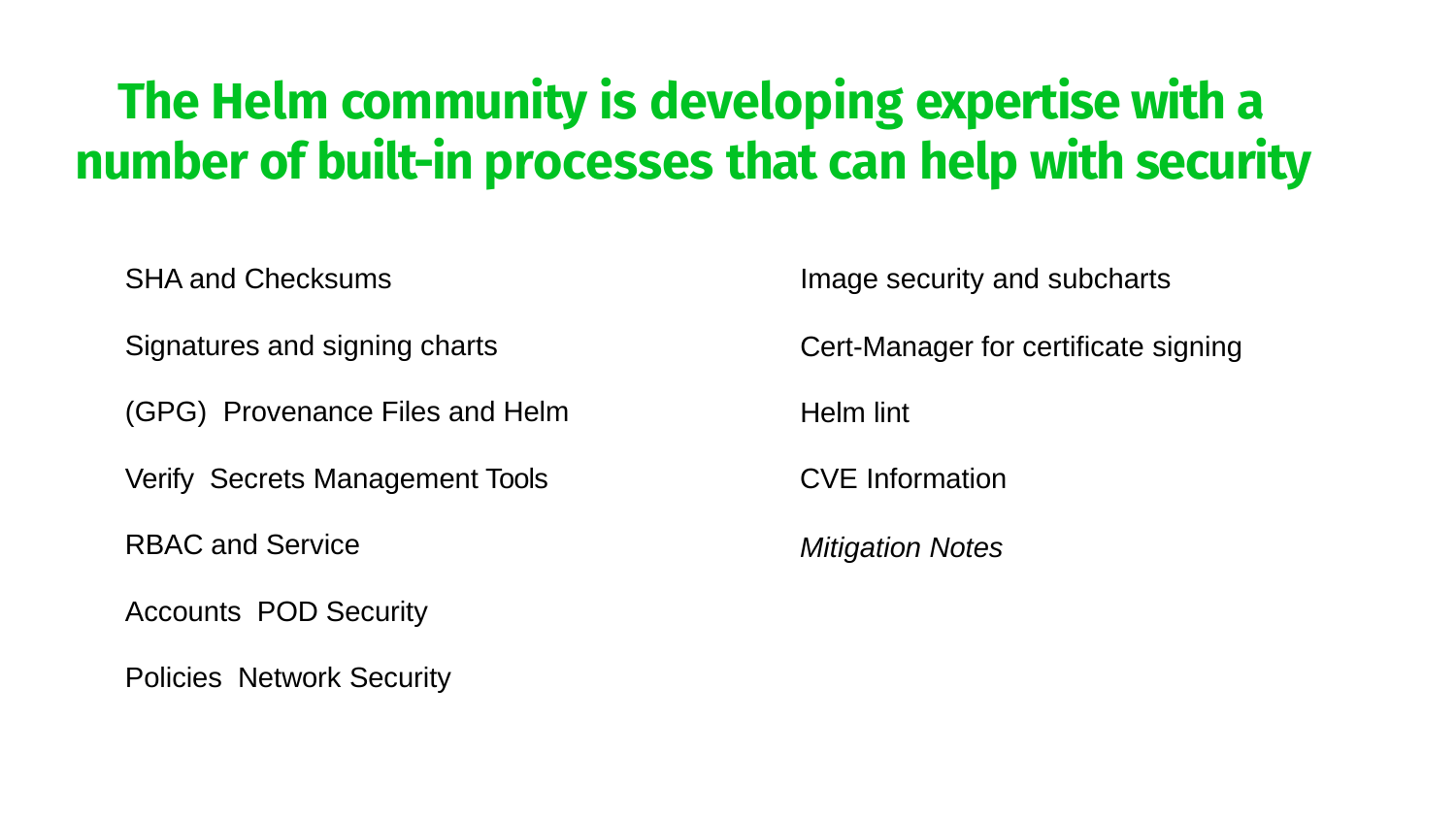

# The Helm community is developing expertise with a  number of built-in processes that can help with security
SHA and Checksums
Signatures and signing charts (GPG)  Provenance Files and Helm Verify  Secrets Management Tools
RBAC and Service Accounts  POD Security Policies  Network Security
Image security and subcharts

Cert-Manager for certificate signing
Helm lint
CVE Information

Mitigation Notes